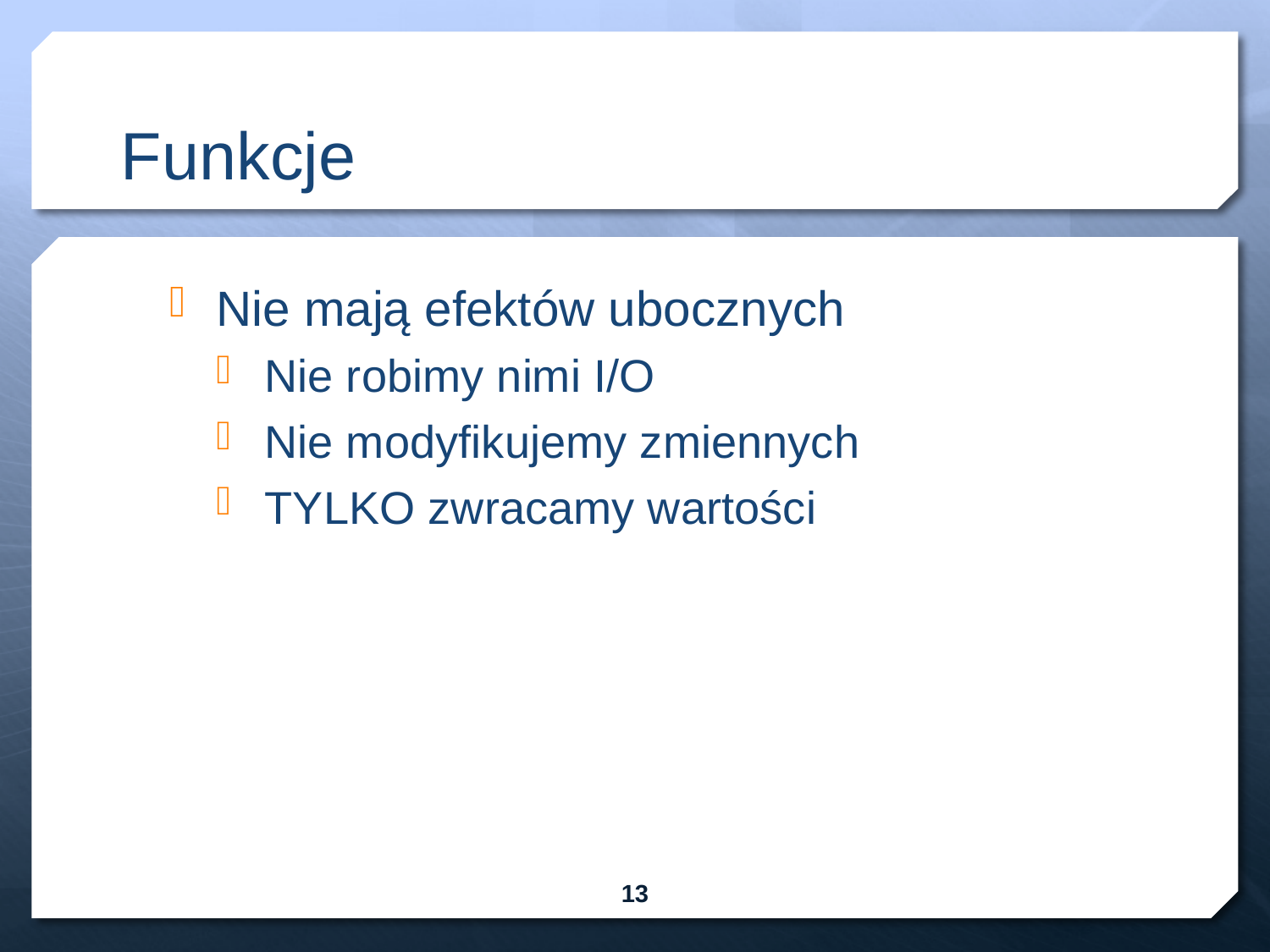

# Funkcje
Nie mają efektów ubocznych
Nie robimy nimi I/O
Nie modyfikujemy zmiennych
TYLKO zwracamy wartości
13